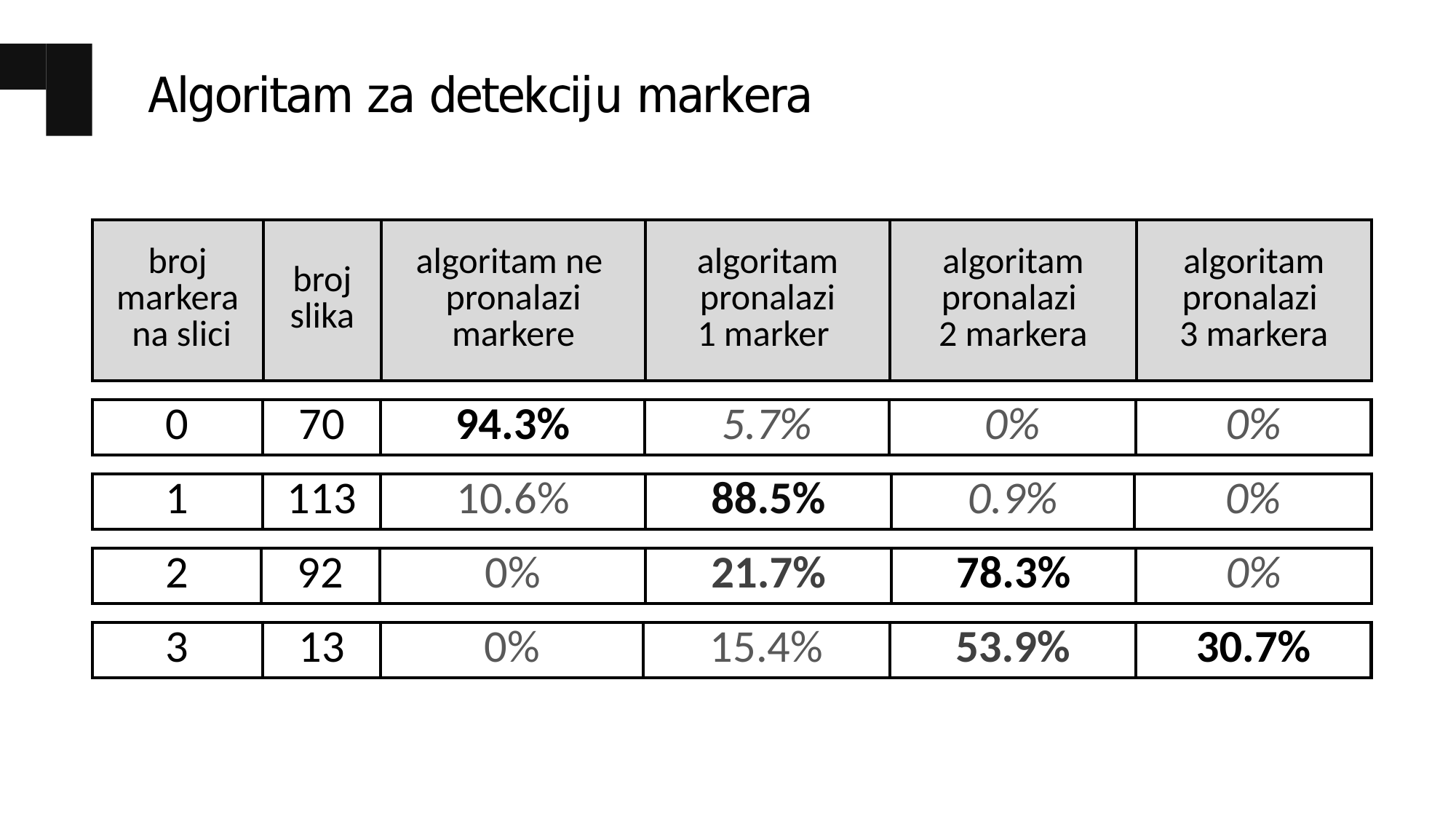

Algoritam za detekciju markera
| broj markera na slici | broj slika | algoritam ne pronalazi markere | algoritam pronalazi 1 marker | algoritam pronalazi 2 markera | algoritam pronalazi 3 markera |
| --- | --- | --- | --- | --- | --- |
| 0 | 70 | 94.3% | 5.7% | 0% | 0% |
| --- | --- | --- | --- | --- | --- |
| 1 | 113 | 10.6% | 88.5% | 0.9% | 0% |
| --- | --- | --- | --- | --- | --- |
| 2 | 92 | 0% | 21.7% | 78.3% | 0% |
| --- | --- | --- | --- | --- | --- |
| 3 | 13 | 0% | 15.4% | 53.9% | 30.7% |
| --- | --- | --- | --- | --- | --- |